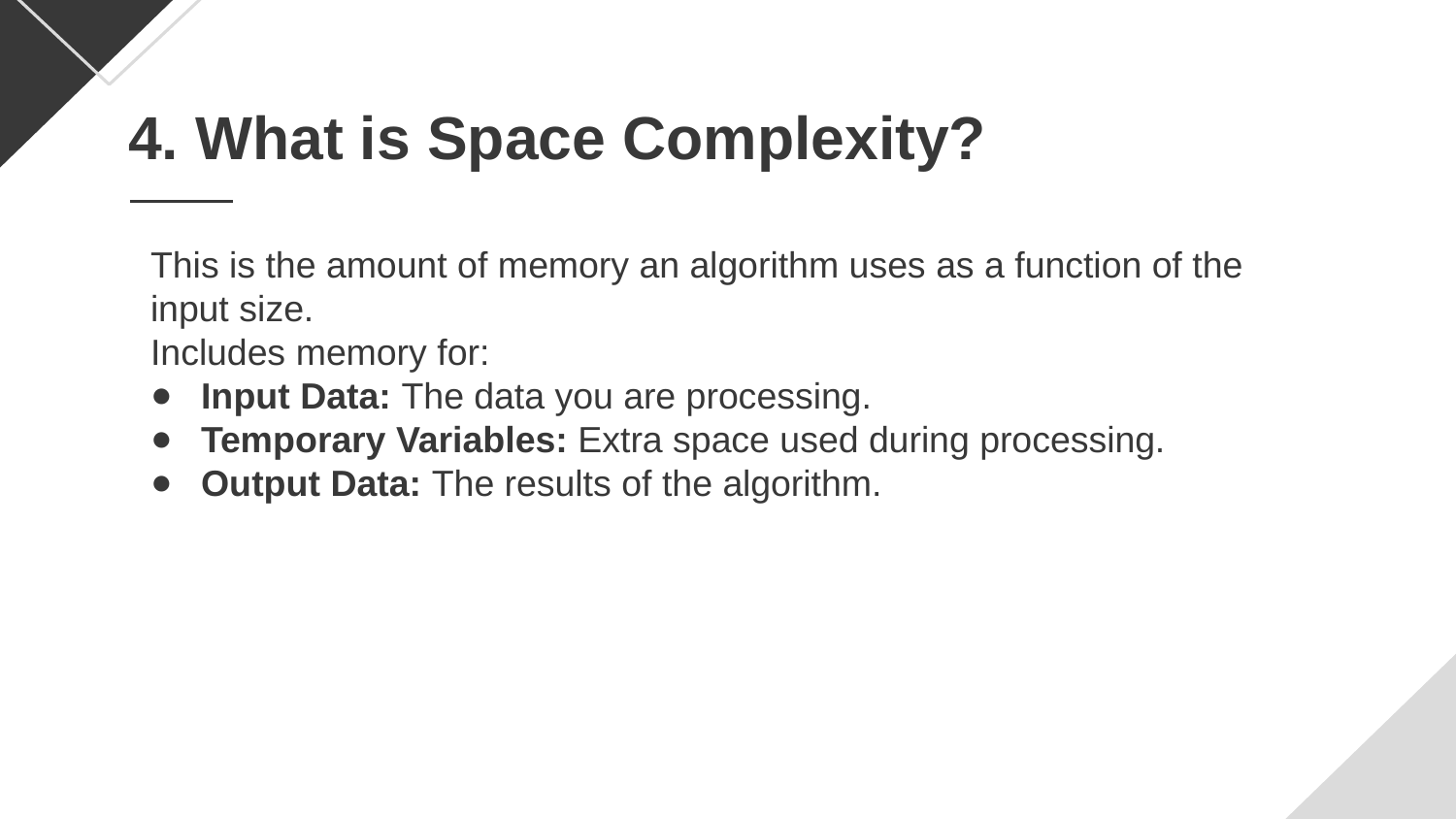

# 4. What is Space Complexity?
This is the amount of memory an algorithm uses as a function of the input size.
Includes memory for:
Input Data: The data you are processing.
Temporary Variables: Extra space used during processing.
Output Data: The results of the algorithm.